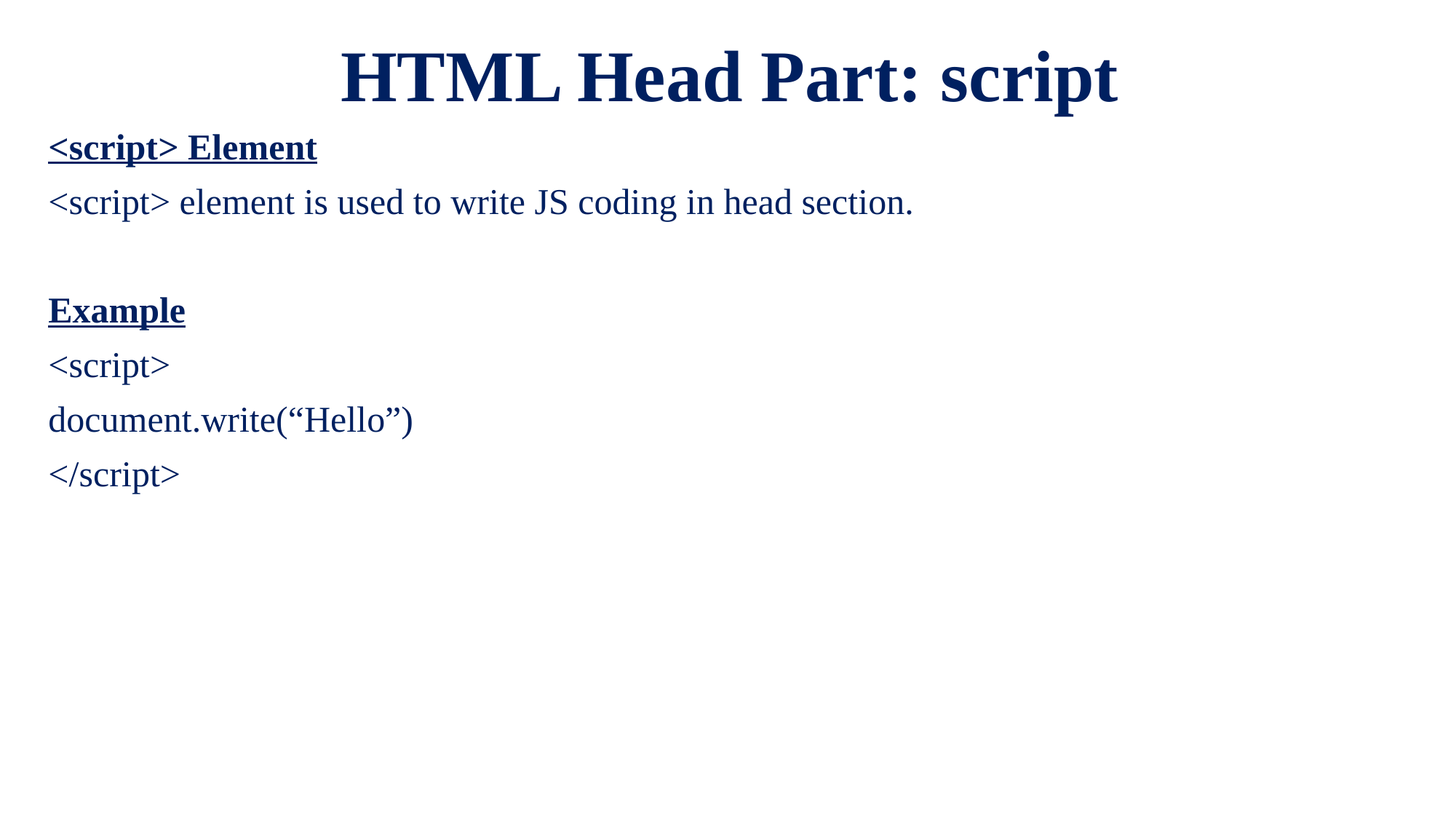

# HTML Head Part: script
<script> Element
<script> element is used to write JS coding in head section.

Example
<script>
document.write(“Hello”)
</script>